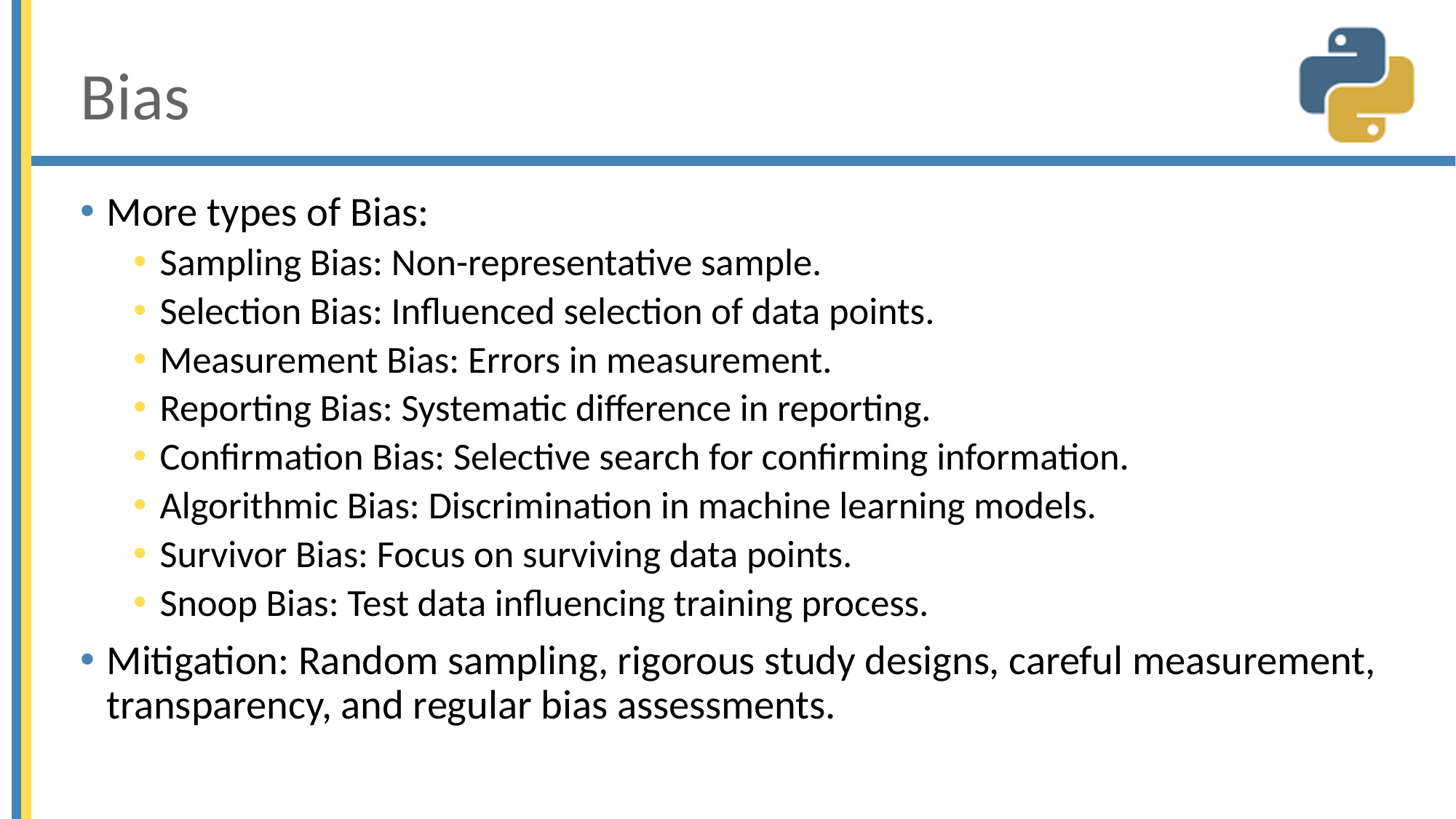

# Bias
More types of Bias:
Sampling Bias: Non-representative sample.
Selection Bias: Influenced selection of data points.
Measurement Bias: Errors in measurement.
Reporting Bias: Systematic difference in reporting.
Confirmation Bias: Selective search for confirming information.
Algorithmic Bias: Discrimination in machine learning models.
Survivor Bias: Focus on surviving data points.
Snoop Bias: Test data influencing training process.
Mitigation: Random sampling, rigorous study designs, careful measurement, transparency, and regular bias assessments.